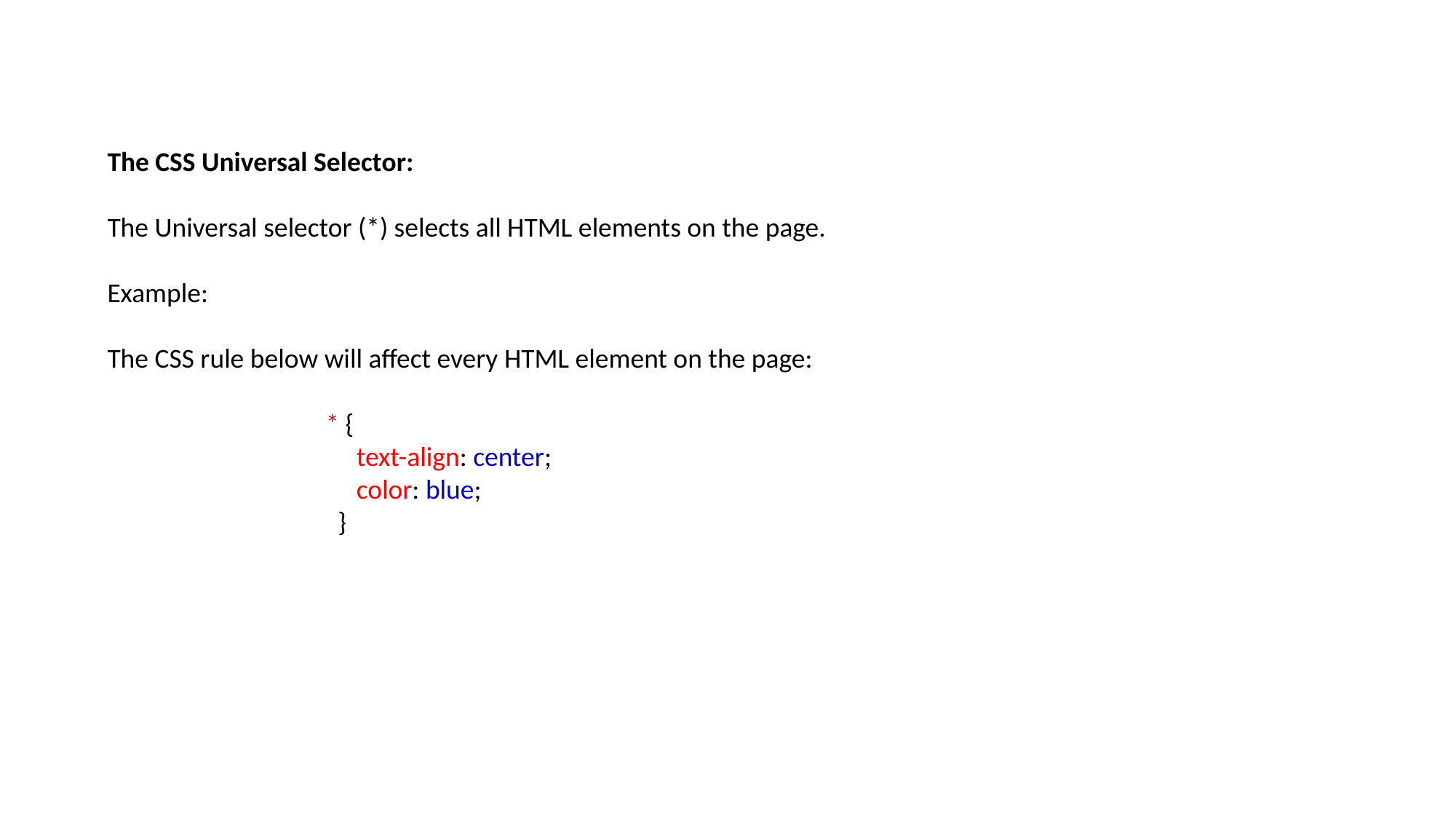

The CSS Universal Selector:

The Universal selector (*) selects all HTML elements on the page.

Example:

The CSS rule below will affect every HTML element on the page:

		* {
  		     text-align: center;
  		     color: blue;
		  }